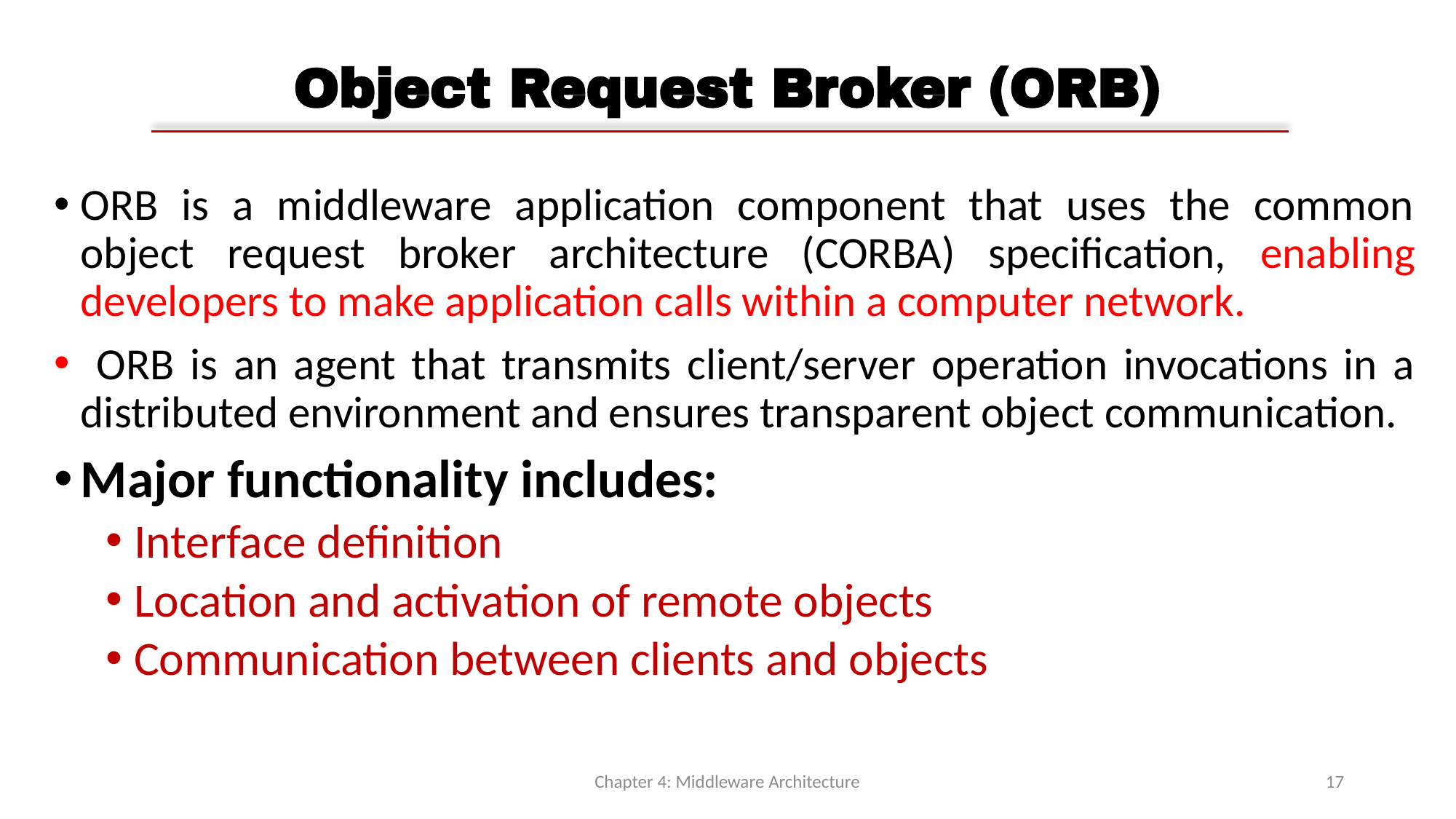

# Object Request Broker (ORB)
ORB is a middleware application component that uses the common object request broker architecture (CORBA) specification, enabling developers to make application calls within a computer network.
 ORB is an agent that transmits client/server operation invocations in a distributed environment and ensures transparent object communication.
Major functionality includes:
Interface definition
Location and activation of remote objects
Communication between clients and objects
Chapter 4: Middleware Architecture
17